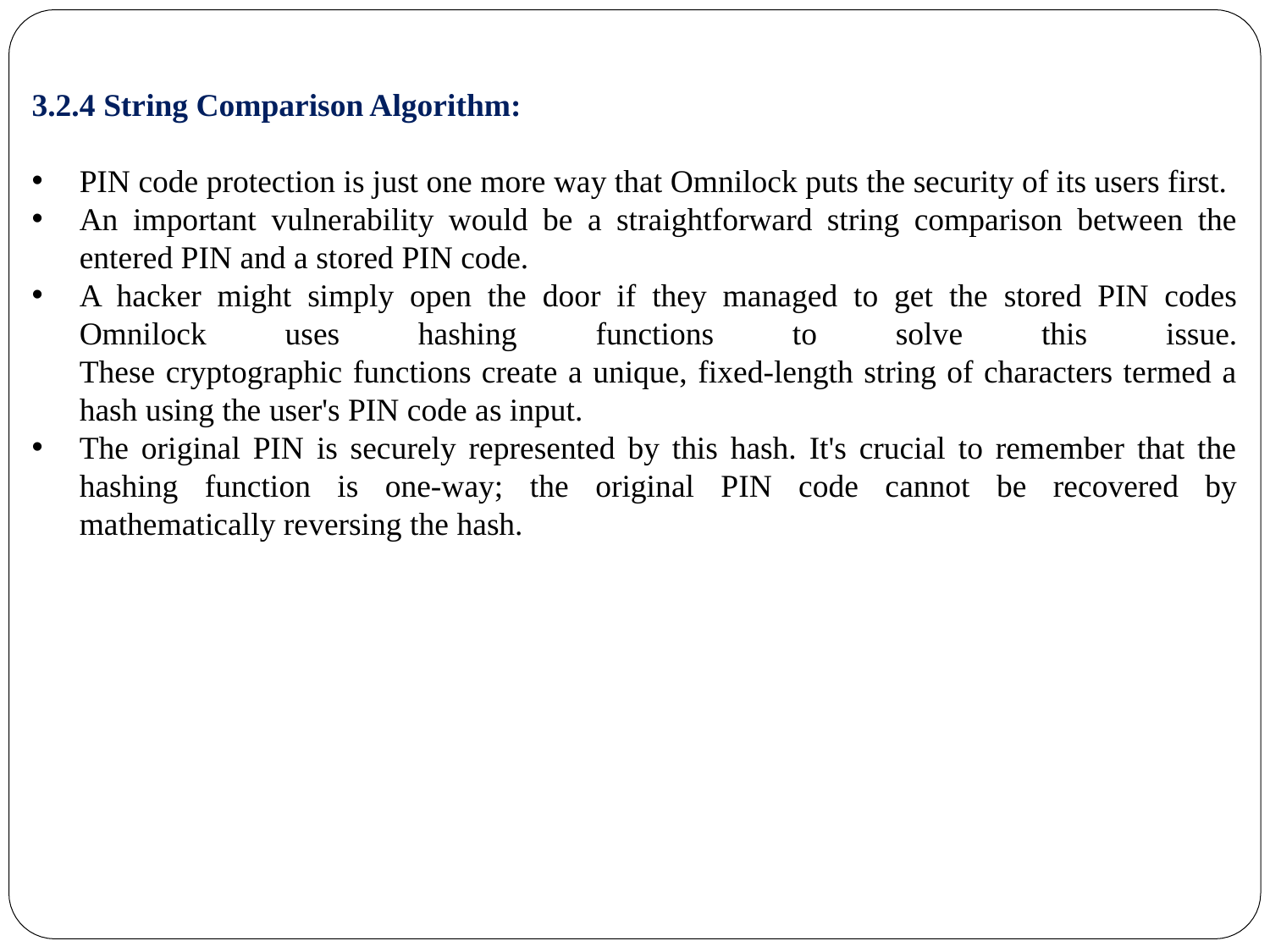

3.2.4 String Comparison Algorithm:

PIN code protection is just one more way that Omnilock puts the security of its users first.
An important vulnerability would be a straightforward string comparison between the entered PIN and a stored PIN code.
A hacker might simply open the door if they managed to get the stored PIN codes Omnilock uses hashing functions to solve this issue.
These cryptographic functions create a unique, fixed-length string of characters termed a hash using the user's PIN code as input.
The original PIN is securely represented by this hash. It's crucial to remember that the hashing function is one-way; the original PIN code cannot be recovered by mathematically reversing the hash.